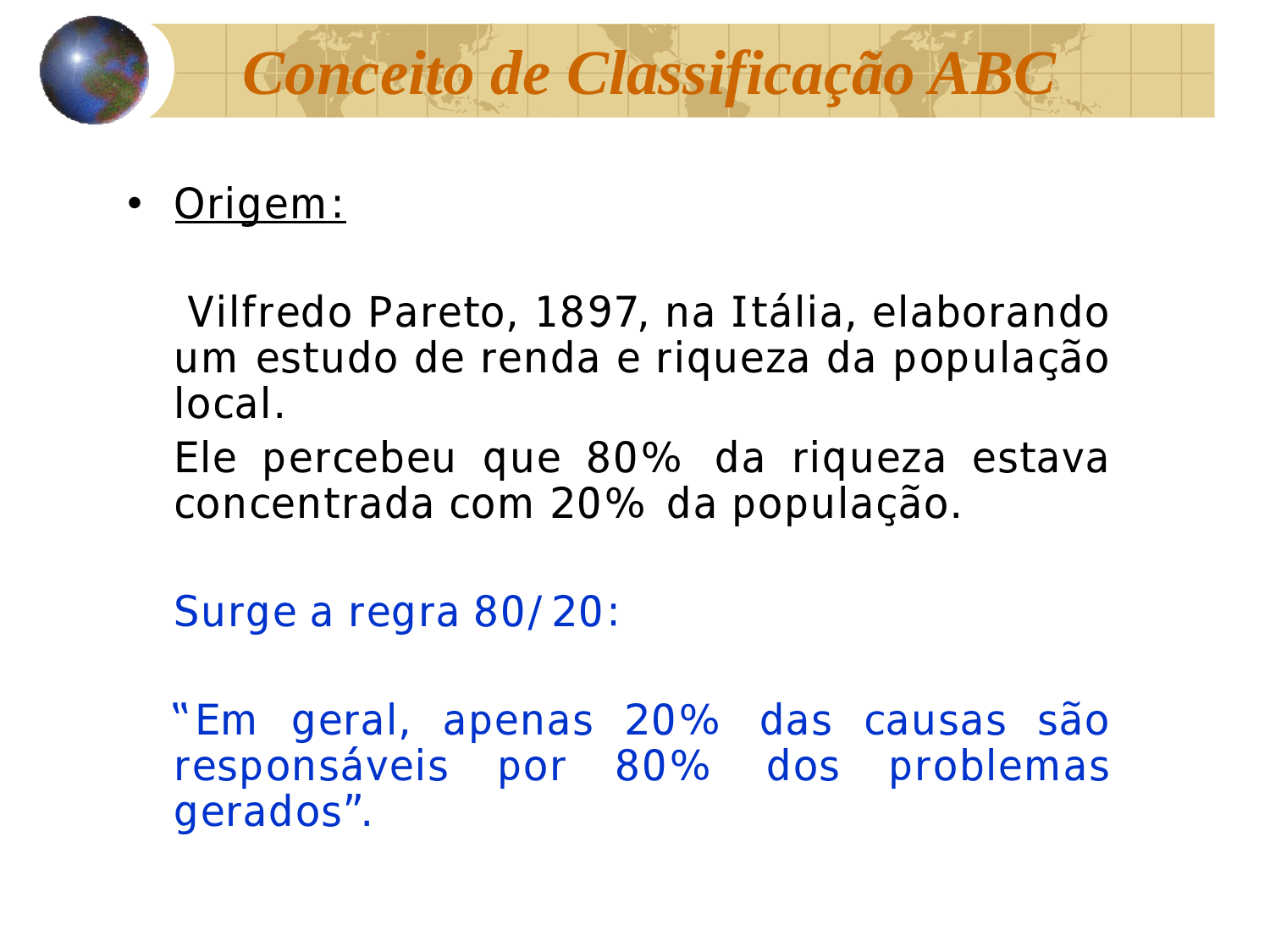

# Conceito de Classificação ABC
Origem:

	 Vilfredo Pareto, 1897, na Itália, elaborando um estudo de renda e riqueza da população local.
	Ele percebeu que 80% da riqueza estava concentrada com 20% da população.

	Surge a regra 80/20:

	“Em geral, apenas 20% das causas são responsáveis por 80% dos problemas gerados”.